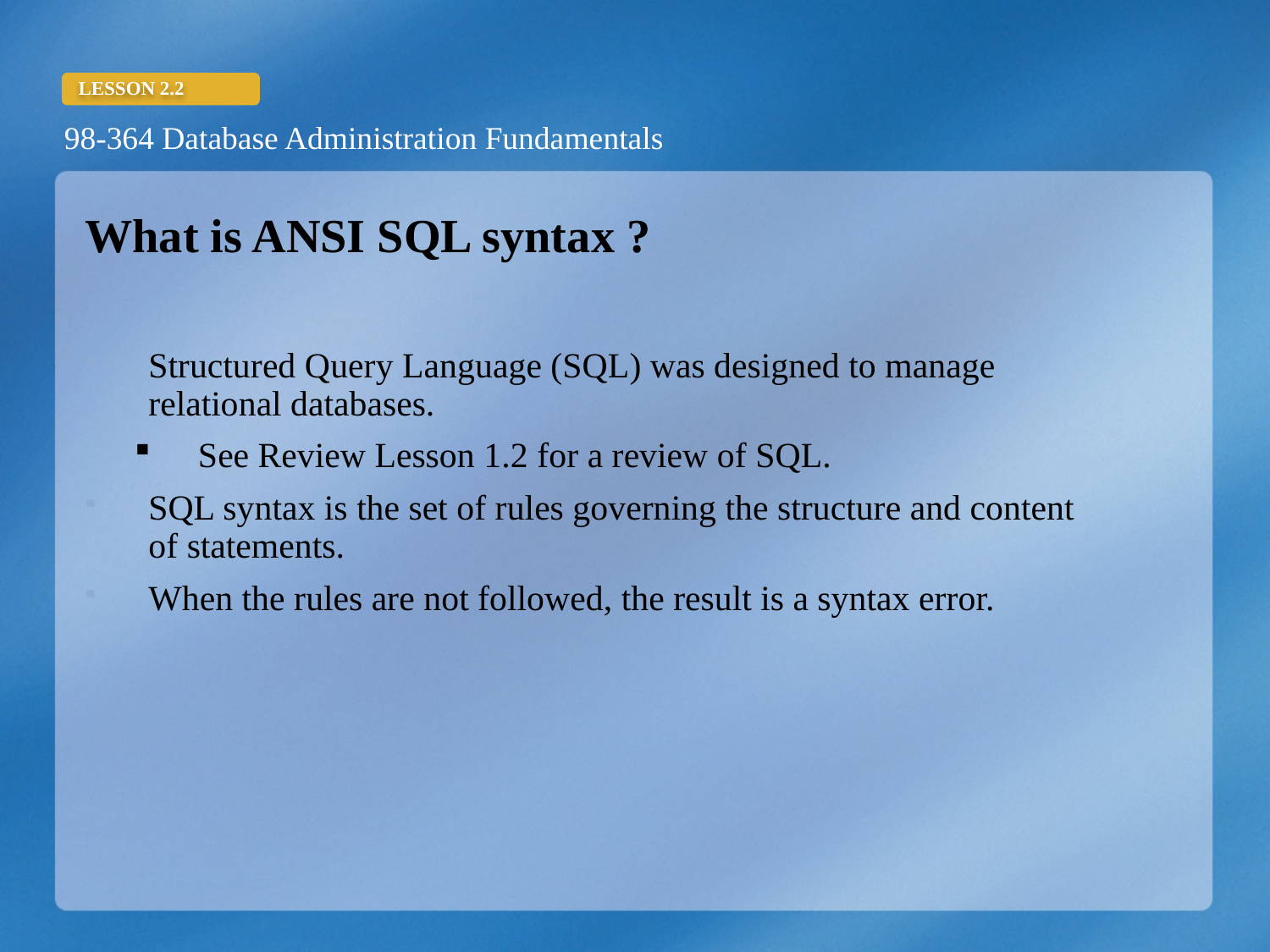

What is ANSI SQL syntax ?

Structured Query Language (SQL) was designed to manage relational databases.
See Review Lesson 1.2 for a review of SQL.
SQL syntax is the set of rules governing the structure and content of statements.
When the rules are not followed, the result is a syntax error.